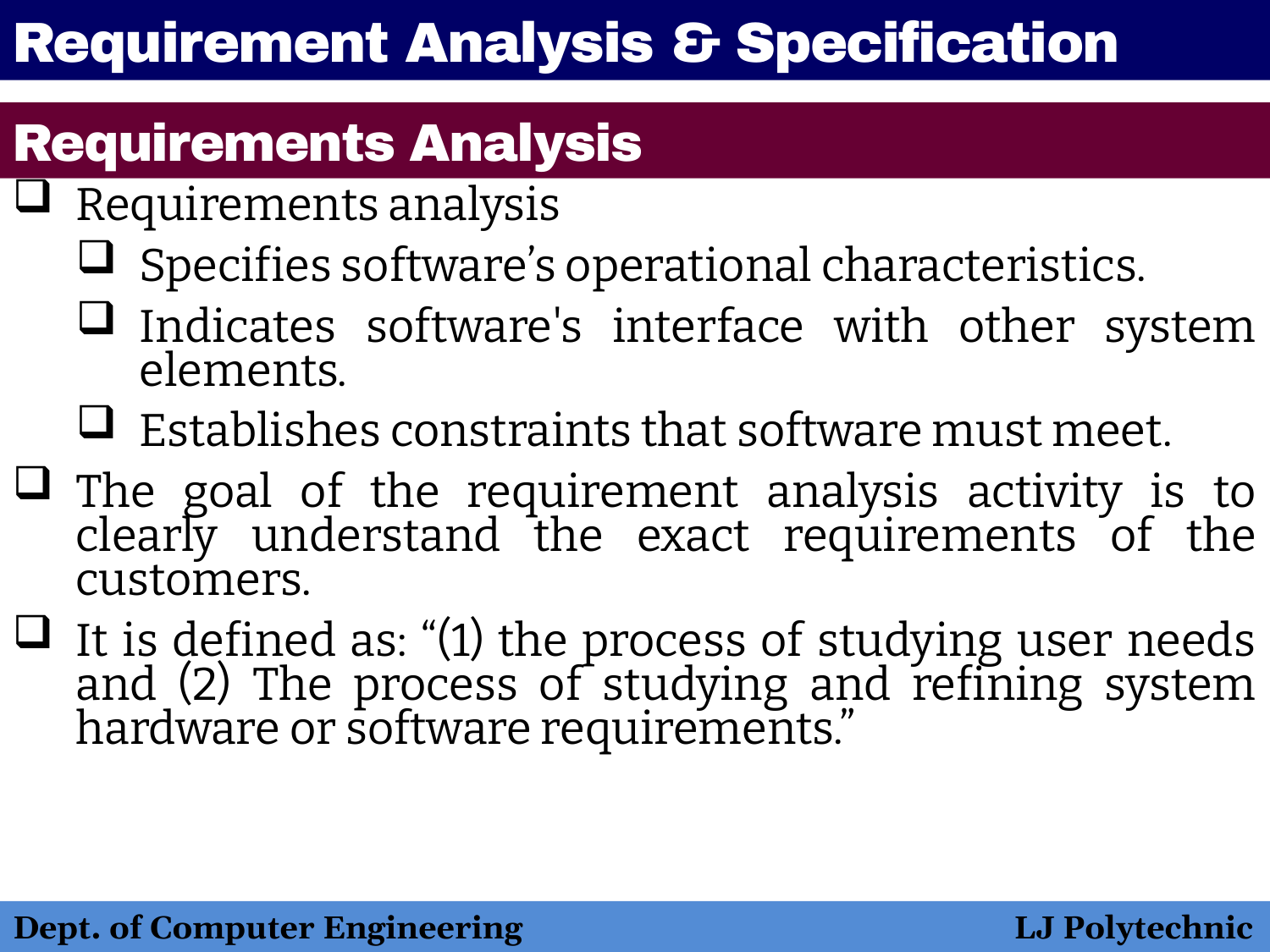

Requirement Analysis & Specification
Requirements Analysis
Requirements analysis
Specifies software’s operational characteristics.
Indicates software's interface with other system elements.
Establishes constraints that software must meet.
The goal of the requirement analysis activity is to clearly understand the exact requirements of the customers.
It is defined as: “(1) the process of studying user needs and (2) The process of studying and refining system hardware or software requirements.”